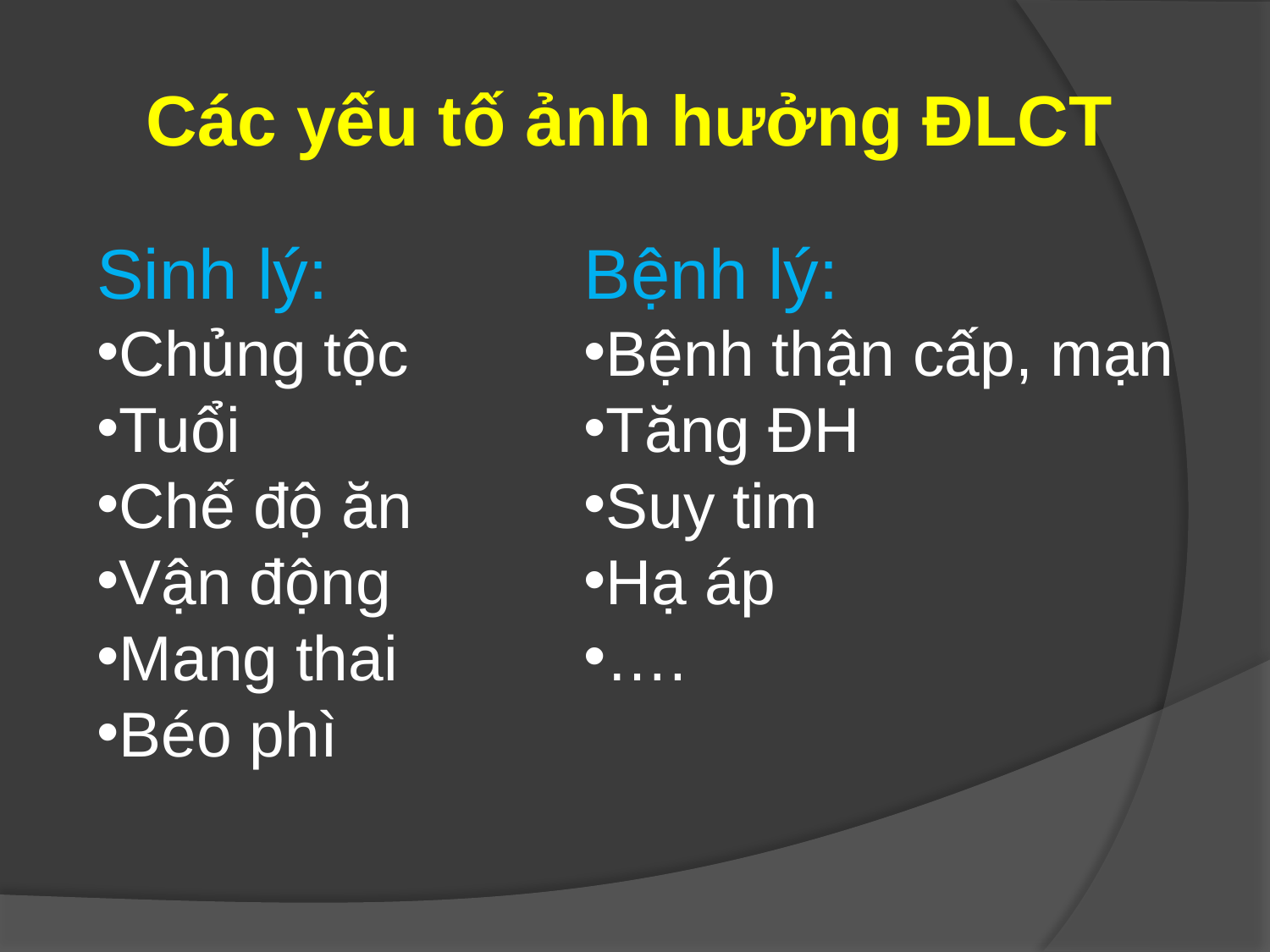

# Các yếu tố ảnh hưởng ĐLCT
Sinh lý:
Chủng tộc
Tuổi
Chế độ ăn
Vận động
Mang thai
Béo phì
Bệnh lý:
Bệnh thận cấp, mạn
Tăng ĐH
Suy tim
Hạ áp
….